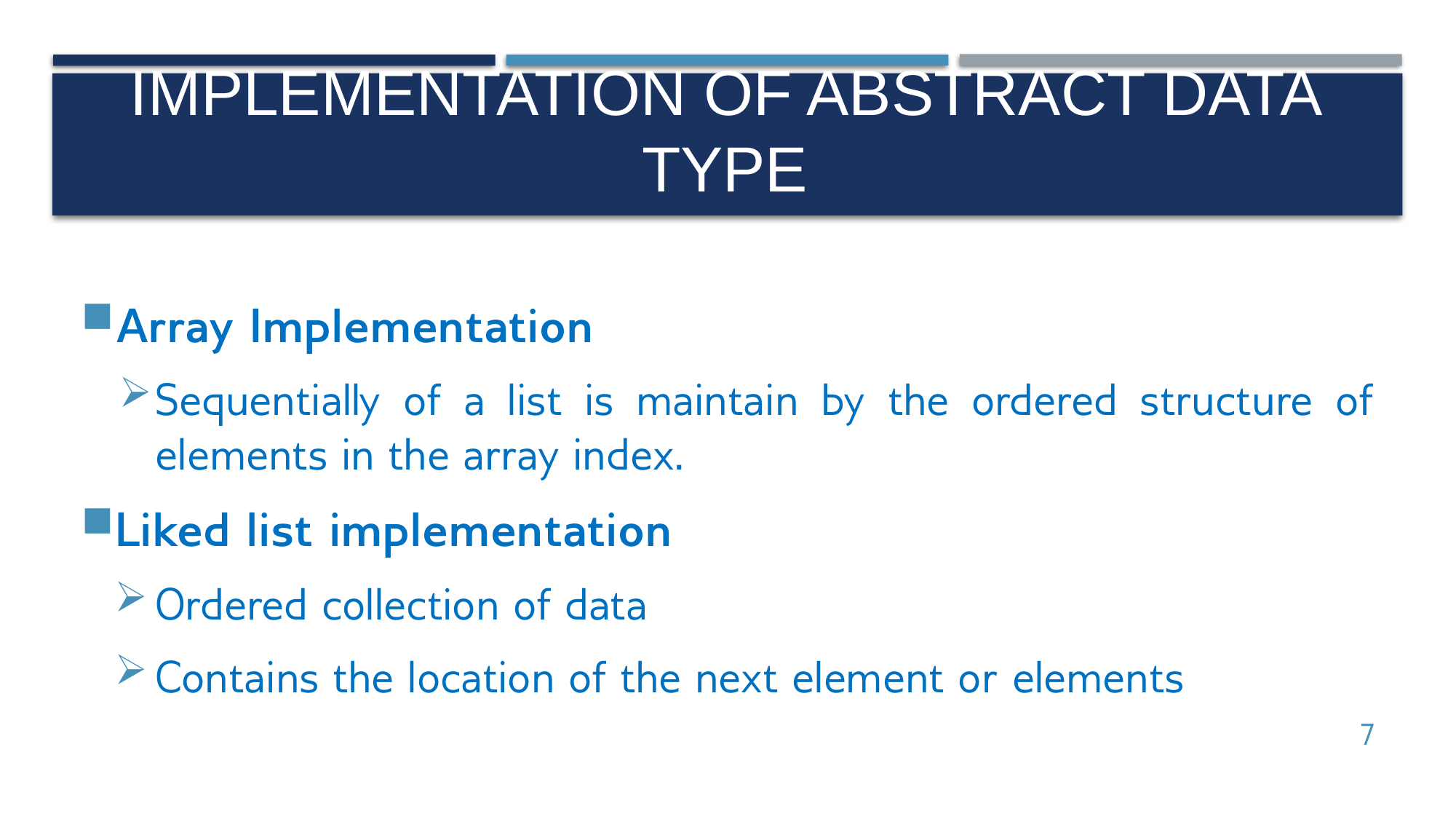

# Implementation of Abstract Data Type
Array Implementation
Sequentially of a list is maintain by the ordered structure of elements in the array index.
Liked list implementation
Ordered collection of data
Contains the location of the next element or elements
7